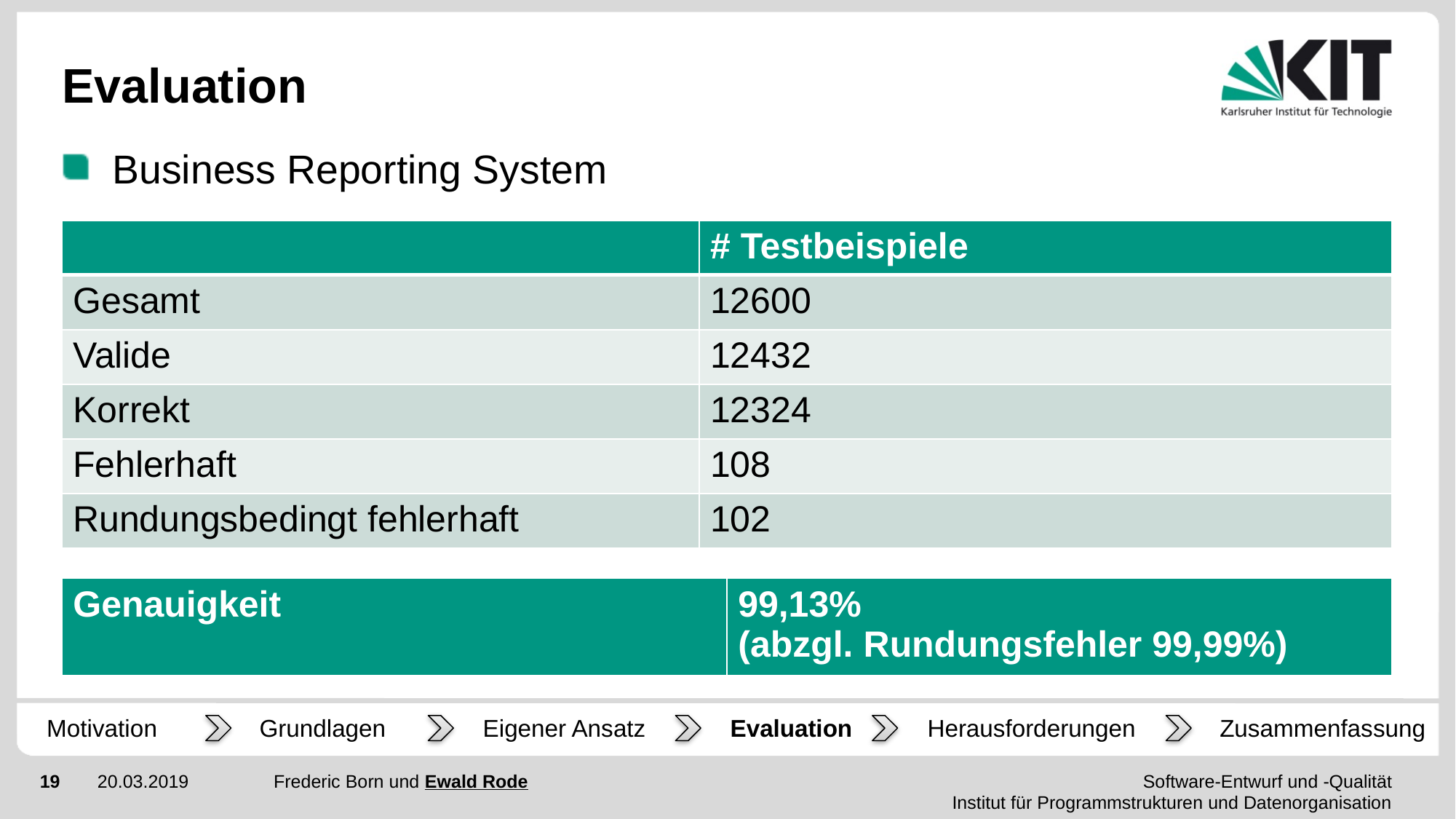

# Evaluation
Business Reporting System
|  | # Testbeispiele |
| --- | --- |
| Gesamt | 12600 |
| Valide | 12432 |
| Korrekt | 12324 |
| Fehlerhaft | 108 |
| Rundungsbedingt fehlerhaft | 102 |
| Genauigkeit | 99,13% (abzgl. Rundungsfehler 99,99%) |
| --- | --- |
Motivation
Grundlagen
Eigener Ansatz
Evaluation
Herausforderungen
Zusammenfassung

Frederic Born und Ewald Rode